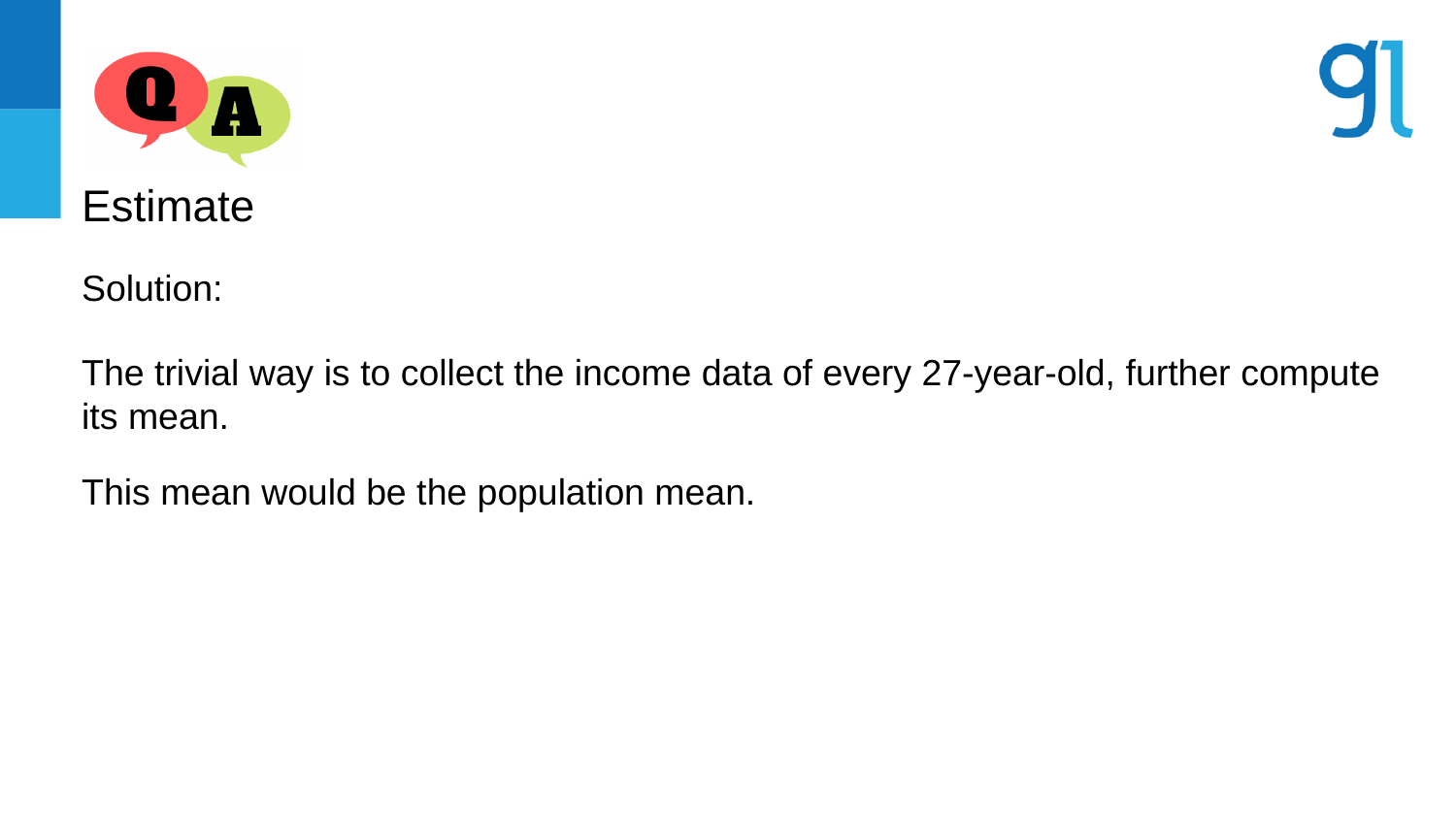

Estimate
Solution:
The trivial way is to collect the income data of every 27-year-old, further compute its mean.
This mean would be the population mean.